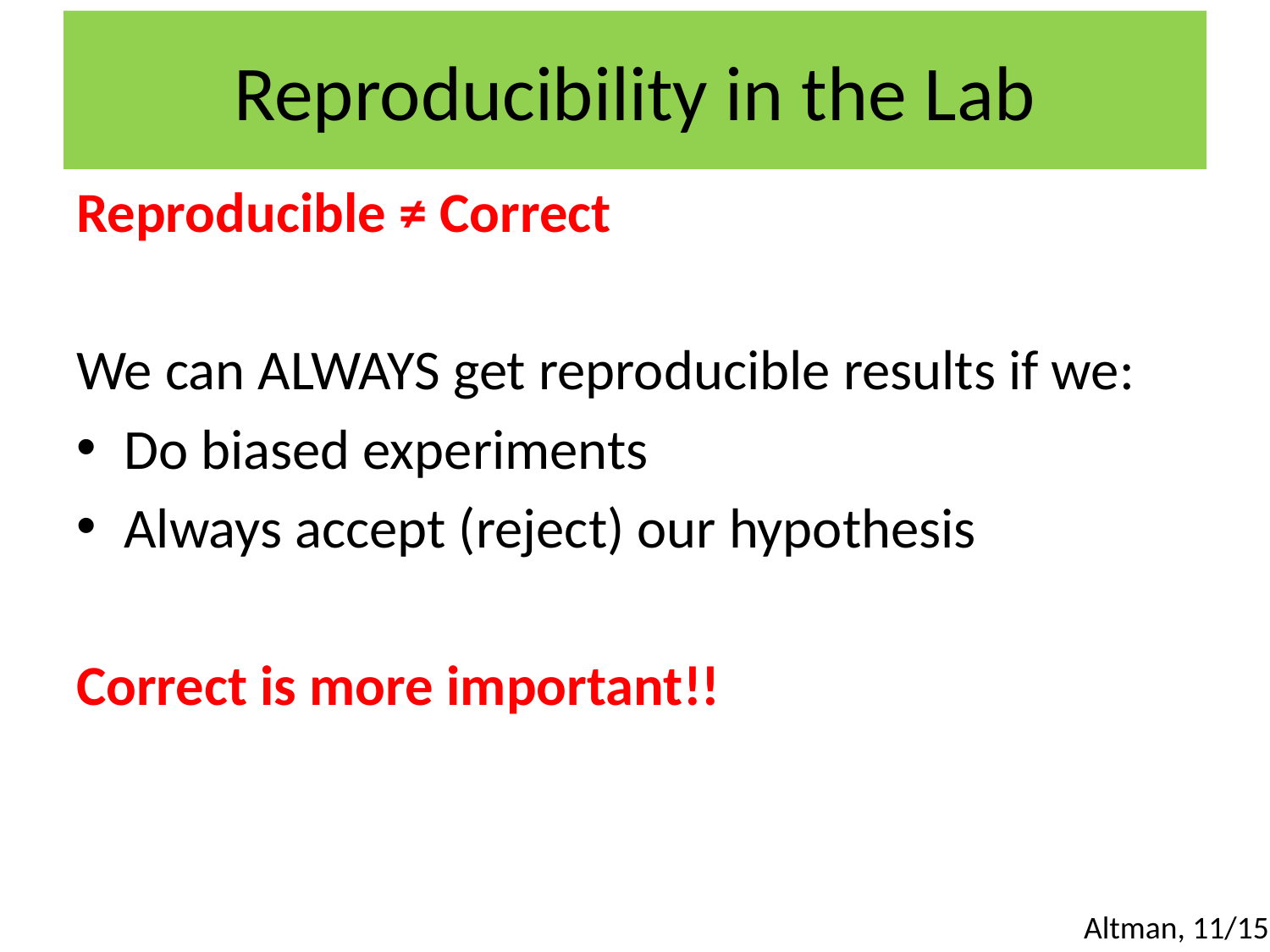

# Reproducibility in the Lab
Reproducible ≠ Correct

We can ALWAYS get reproducible results if we:
Do biased experiments
Always accept (reject) our hypothesis

Correct is more important!!
Altman, 11/15